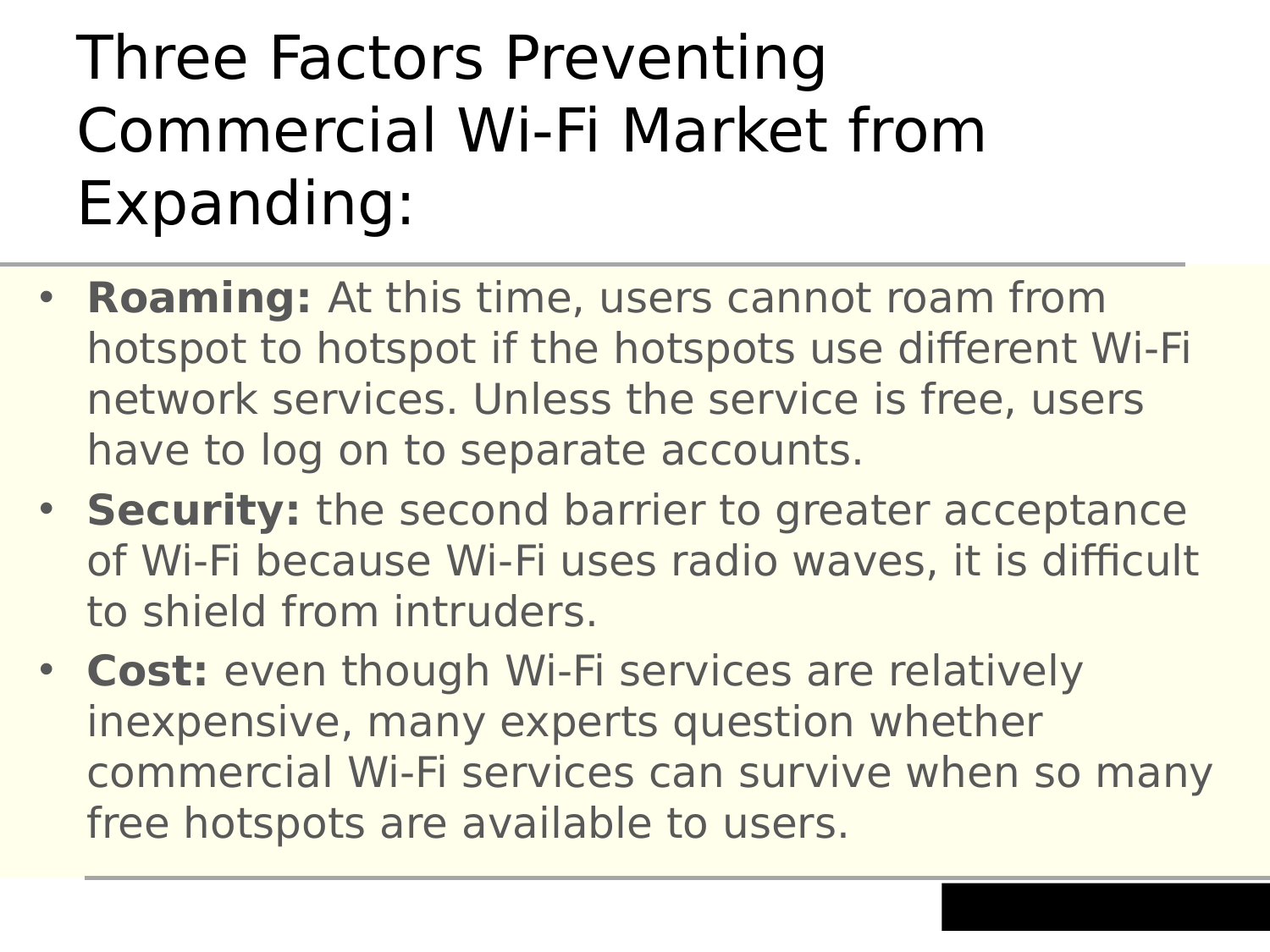

Three Factors Preventing Commercial Wi-Fi Market from Expanding:
Roaming: At this time, users cannot roam from hotspot to hotspot if the hotspots use different Wi-Fi network services. Unless the service is free, users have to log on to separate accounts.
Security: the second barrier to greater acceptance of Wi-Fi because Wi-Fi uses radio waves, it is difficult to shield from intruders.
Cost: even though Wi-Fi services are relatively inexpensive, many experts question whether commercial Wi-Fi services can survive when so many free hotspots are available to users.